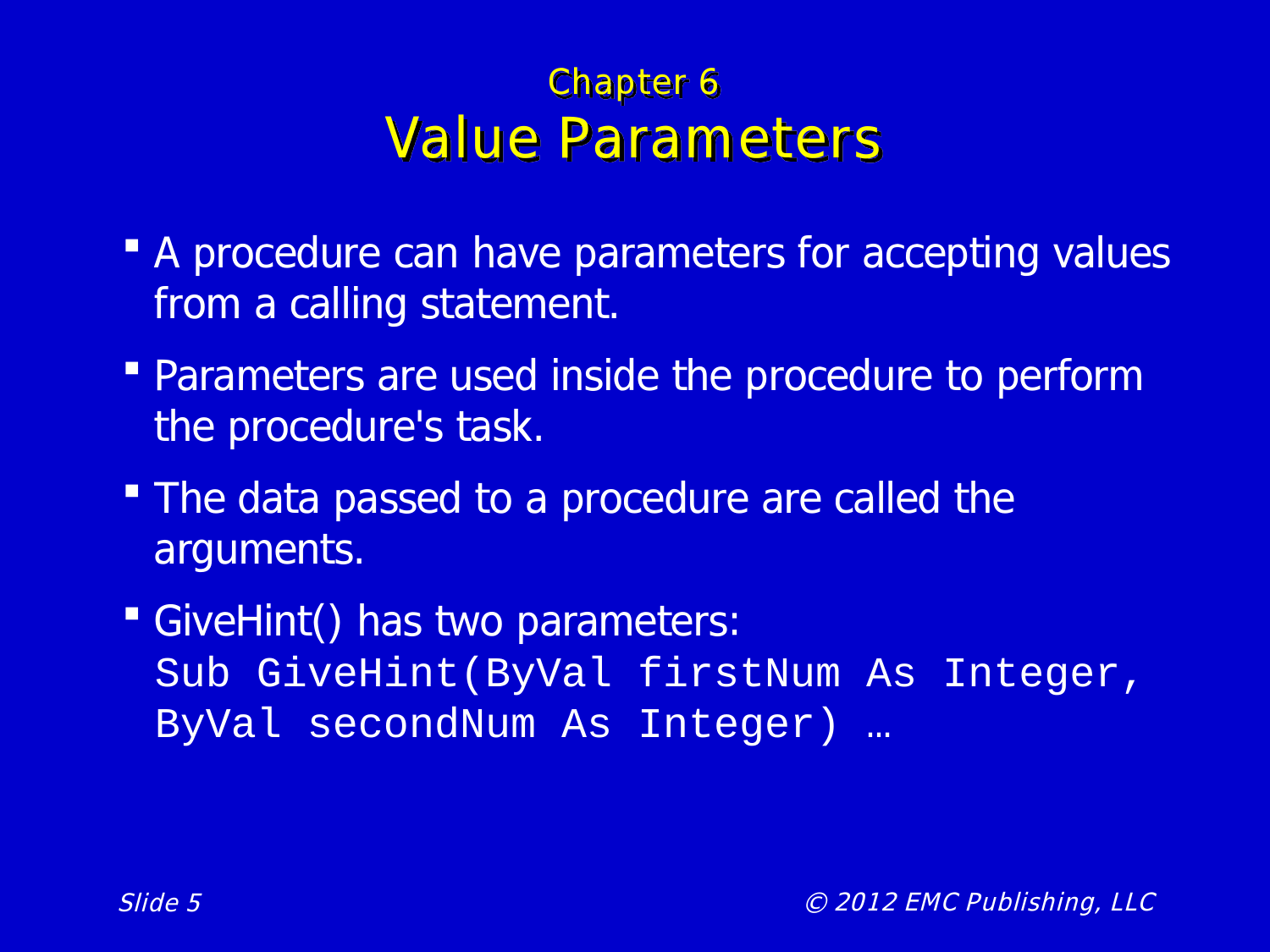

# Chapter 6 Value Parameters
A procedure can have parameters for accepting values from a calling statement.
Parameters are used inside the procedure to perform the procedure's task.
The data passed to a procedure are called the arguments.
GiveHint() has two parameters:
Sub GiveHint(ByVal firstNum As Integer,
ByVal secondNum As Integer) …
© 2012 EMC Publishing, LLC
Slide 5